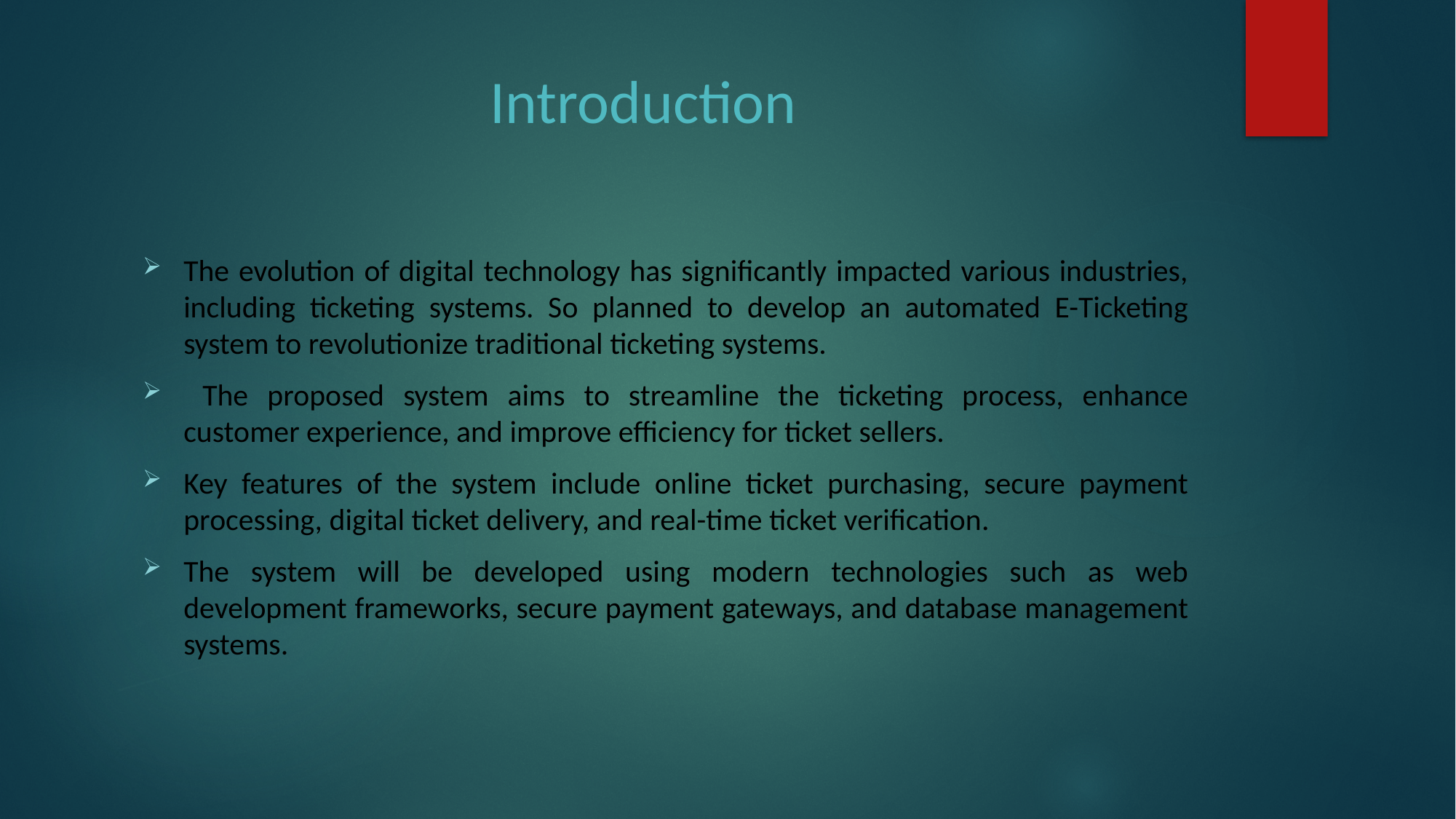

# Introduction
The evolution of digital technology has significantly impacted various industries, including ticketing systems. So planned to develop an automated E-Ticketing system to revolutionize traditional ticketing systems.
 The proposed system aims to streamline the ticketing process, enhance customer experience, and improve efficiency for ticket sellers.
Key features of the system include online ticket purchasing, secure payment processing, digital ticket delivery, and real-time ticket verification.
The system will be developed using modern technologies such as web development frameworks, secure payment gateways, and database management systems.